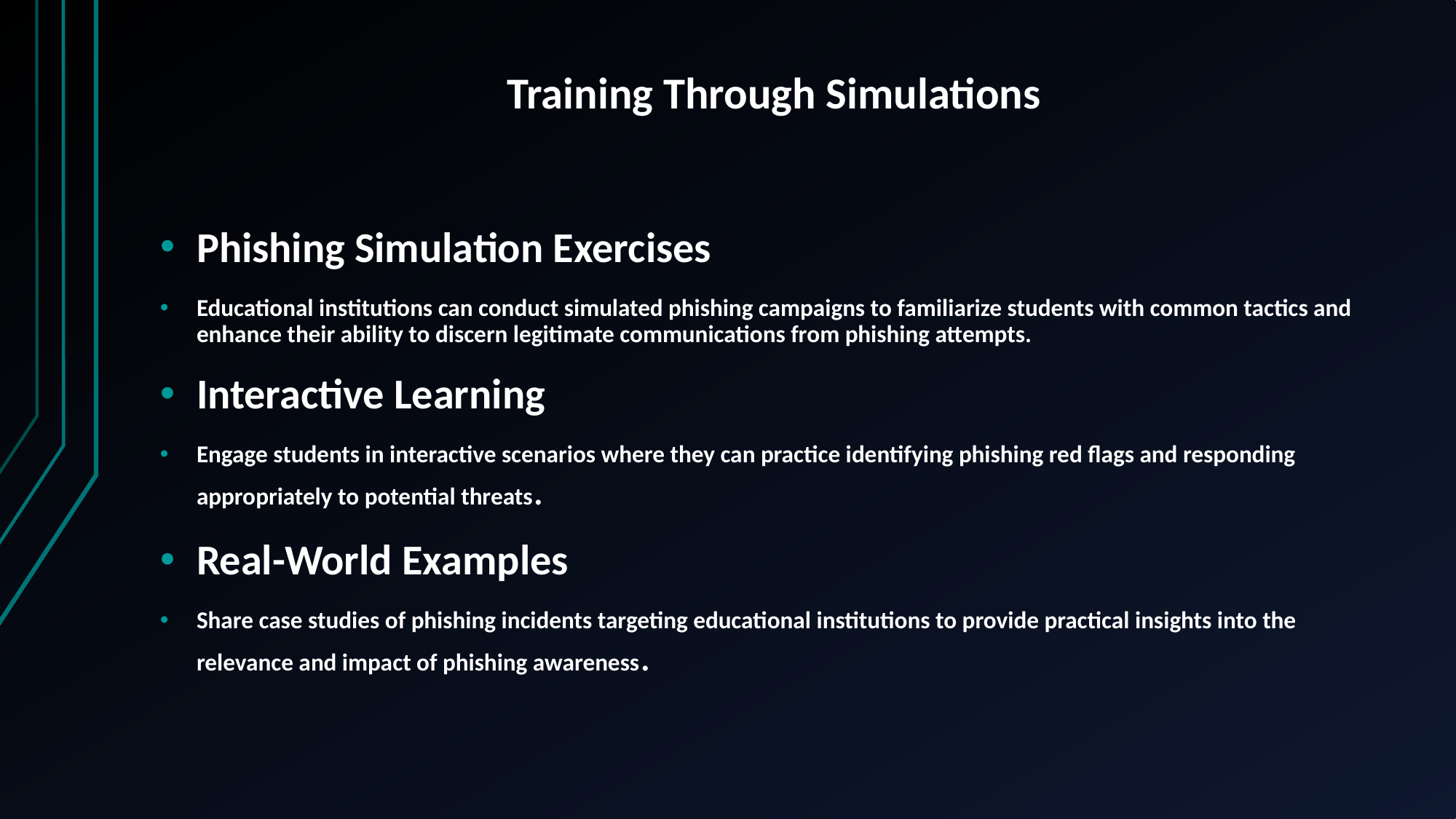

# Training Through Simulations
Phishing Simulation Exercises
Educational institutions can conduct simulated phishing campaigns to familiarize students with common tactics and enhance their ability to discern legitimate communications from phishing attempts.
Interactive Learning
Engage students in interactive scenarios where they can practice identifying phishing red flags and responding appropriately to potential threats.
Real-World Examples
Share case studies of phishing incidents targeting educational institutions to provide practical insights into the relevance and impact of phishing awareness.